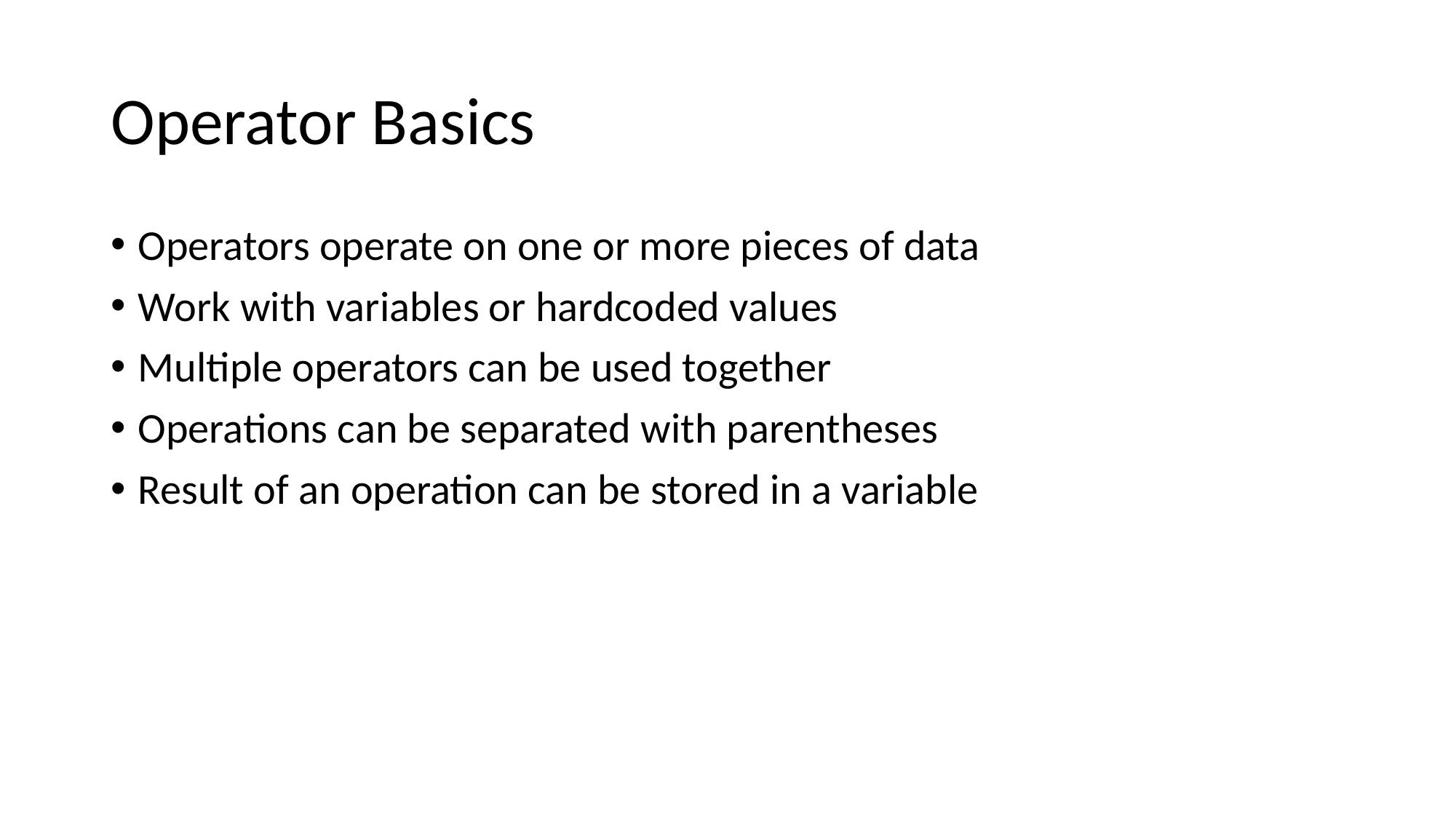

# Operator Basics
Operators operate on one or more pieces of data
Work with variables or hardcoded values
Multiple operators can be used together
Operations can be separated with parentheses
Result of an operation can be stored in a variable